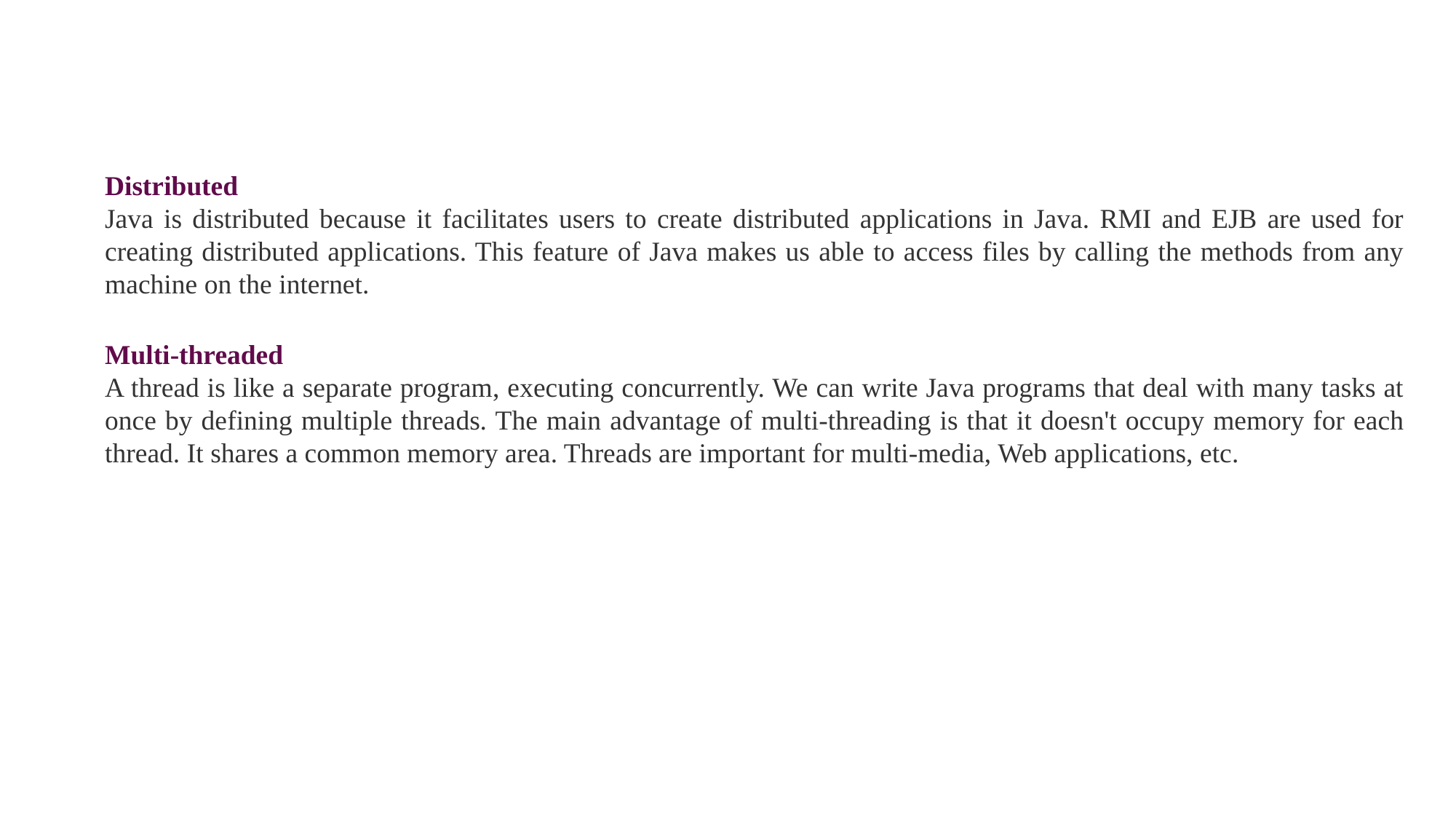

Distributed
Java is distributed because it facilitates users to create distributed applications in Java. RMI and EJB are used for creating distributed applications. This feature of Java makes us able to access files by calling the methods from any machine on the internet.

Multi-threaded
A thread is like a separate program, executing concurrently. We can write Java programs that deal with many tasks at once by defining multiple threads. The main advantage of multi-threading is that it doesn't occupy memory for each thread. It shares a common memory area. Threads are important for multi-media, Web applications, etc.